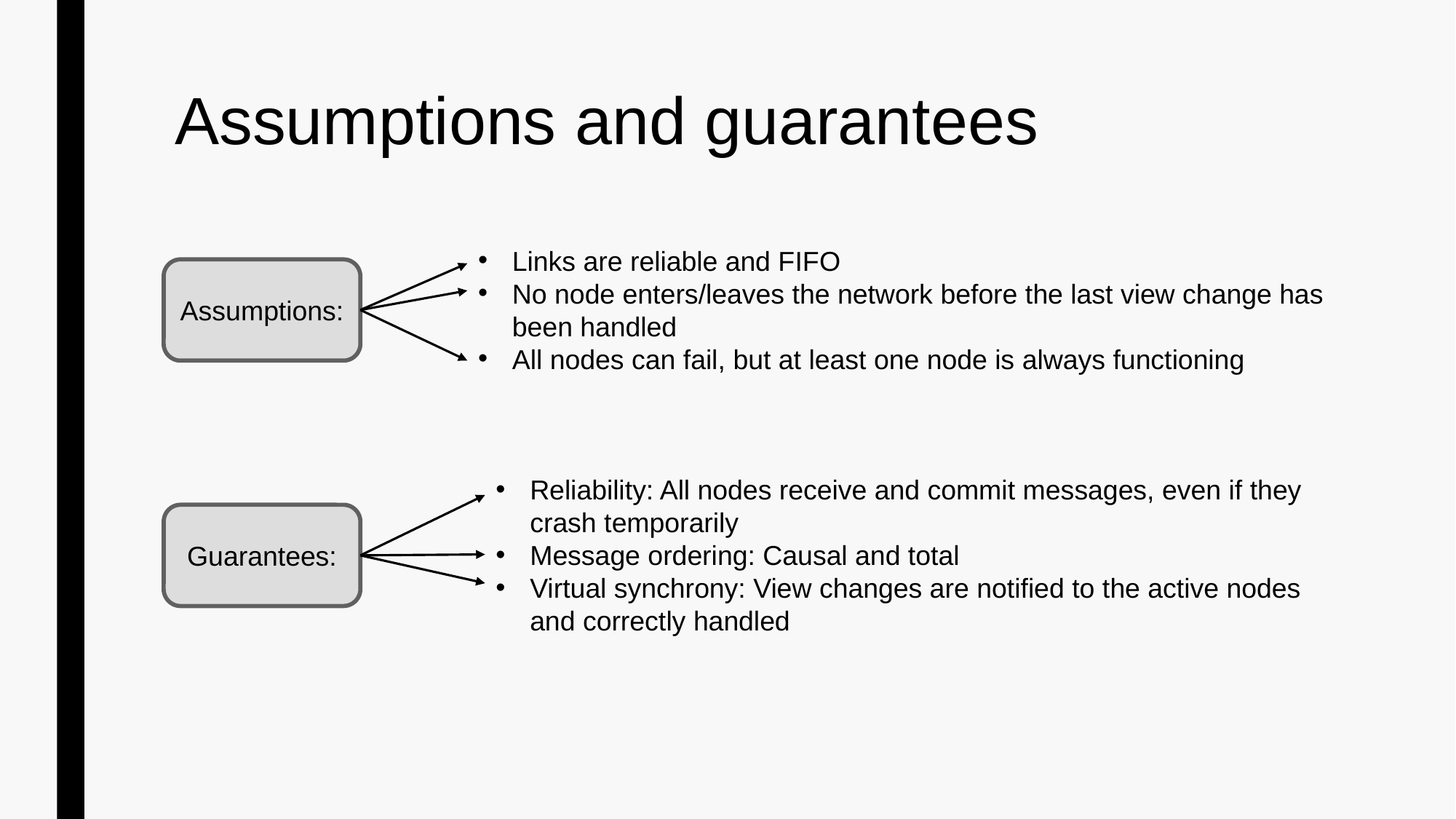

# Assumptions and guarantees
Links are reliable and FIFO
No node enters/leaves the network before the last view change has been handled
All nodes can fail, but at least one node is always functioning
Assumptions:
Reliability: All nodes receive and commit messages, even if they crash temporarily
Message ordering: Causal and total
Virtual synchrony: View changes are notified to the active nodes and correctly handled
Guarantees: